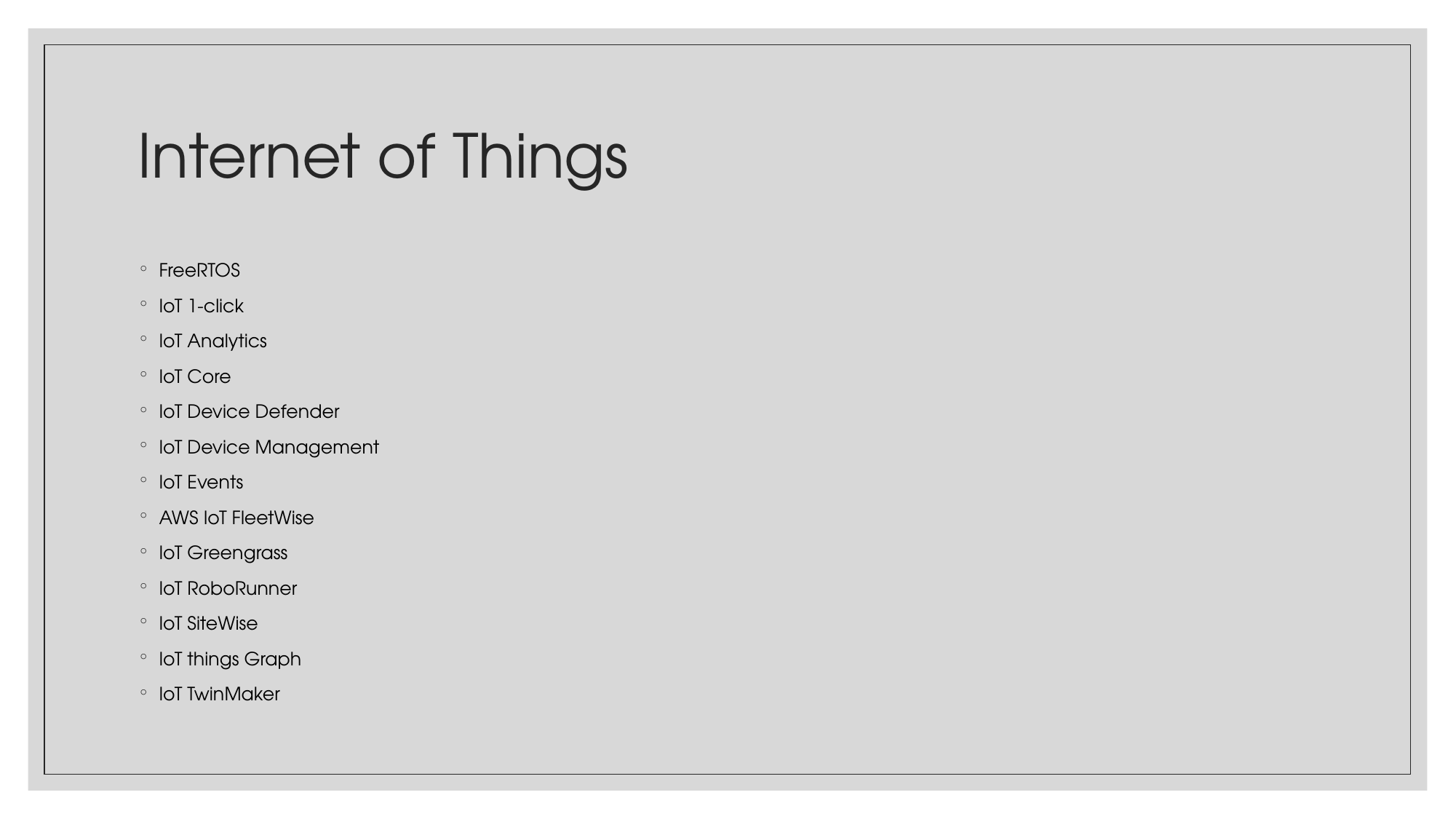

# Internet of Things
FreeRTOS
IoT 1-click
IoT Analytics
IoT Core
IoT Device Defender
IoT Device Management
IoT Events
AWS IoT FleetWise
IoT Greengrass
IoT RoboRunner
IoT SiteWise
IoT things Graph
IoT TwinMaker